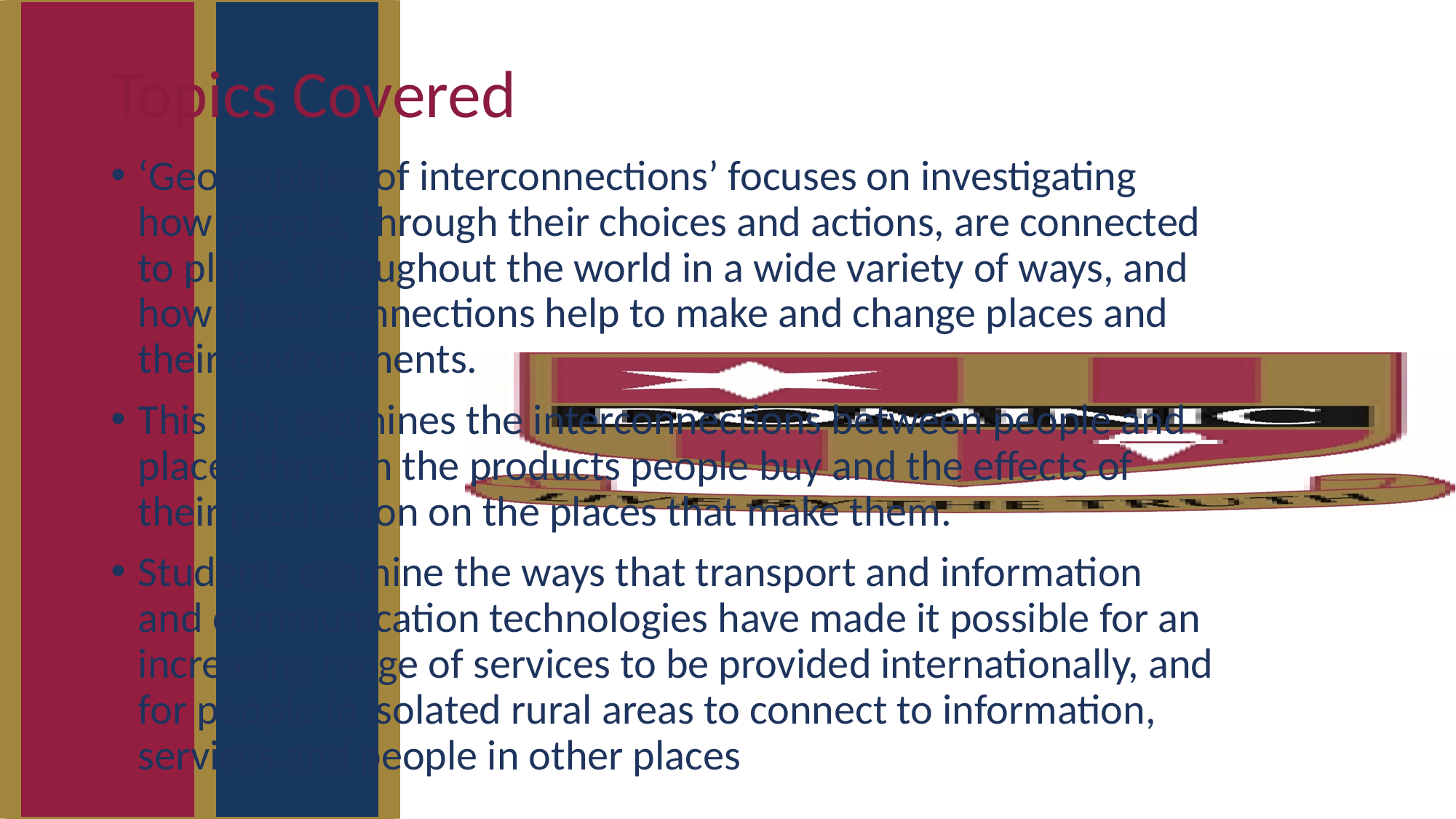

# Topics Covered
‘Geographies of interconnections’ focuses on investigating how people, through their choices and actions, are connected to places throughout the world in a wide variety of ways, and how these connections help to make and change places and their environments.
This unit examines the interconnections between people and places through the products people buy and the effects of their production on the places that make them.
Students examine the ways that transport and information and communication technologies have made it possible for an increasing range of services to be provided internationally, and for people in isolated rural areas to connect to information, services and people in other places